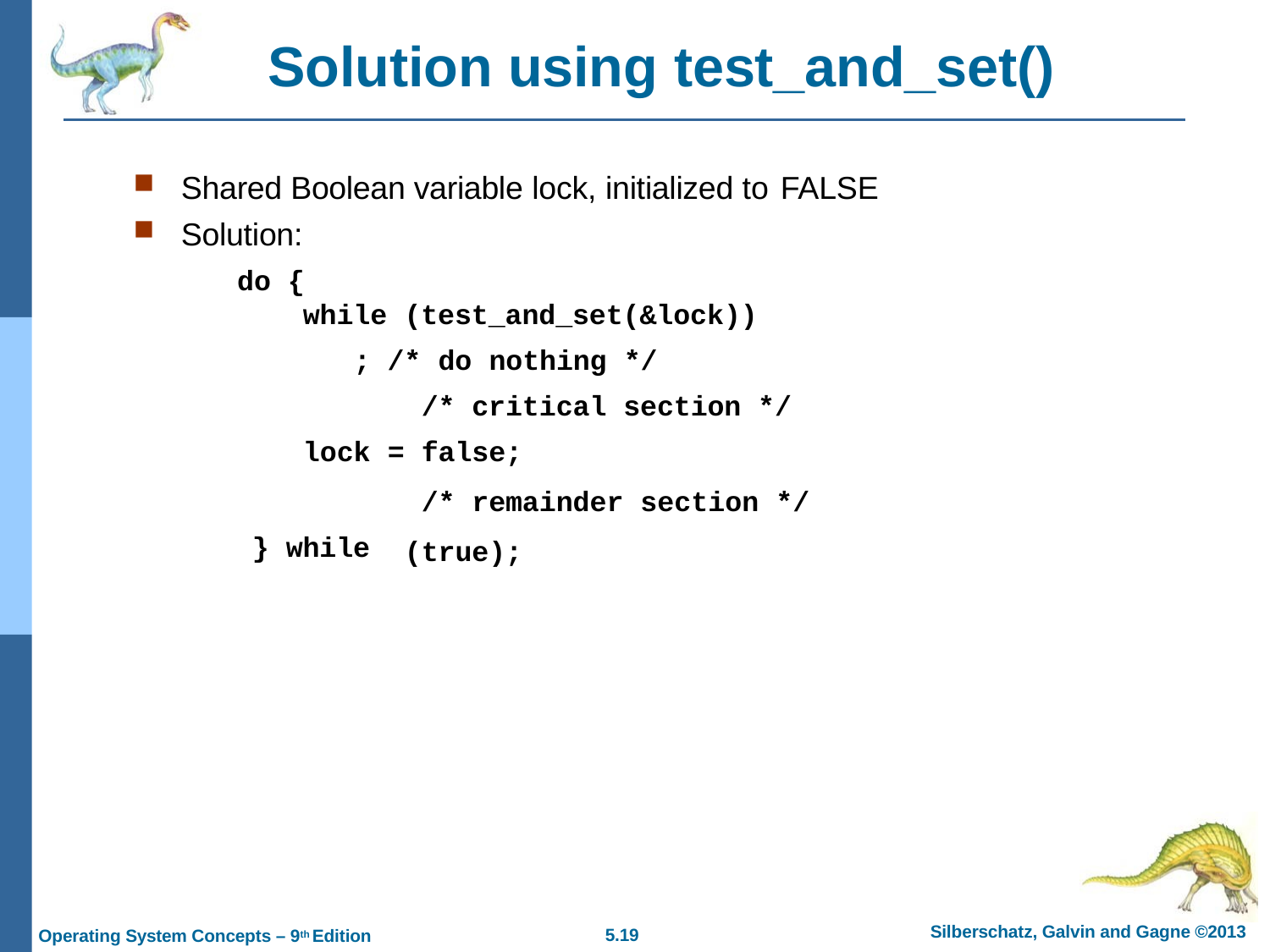

# Solution using test_and_set()
Shared Boolean variable lock, initialized to FALSE
Solution:
do {
while (test_and_set(&lock))
; /* do nothing */
/* critical section */
= false;
/* remainder section */  (true);
lock
} while
Silberschatz, Galvin and Gagne ©2013
5.19
Operating System Concepts – 9th Edition